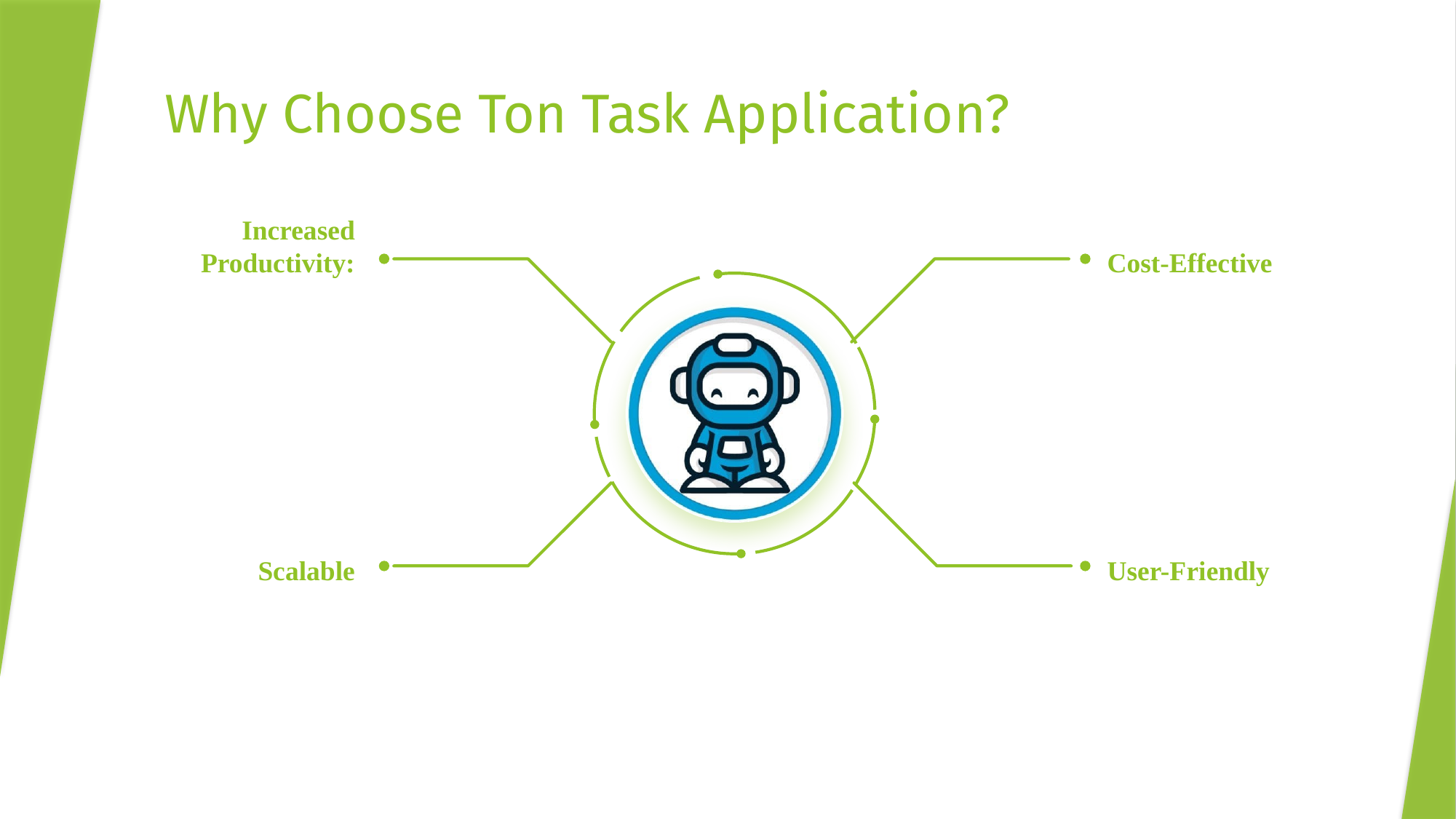

# Why Choose Ton Task Application?

Increased Productivity:
Cost-Effective

Scalable
User-Friendly